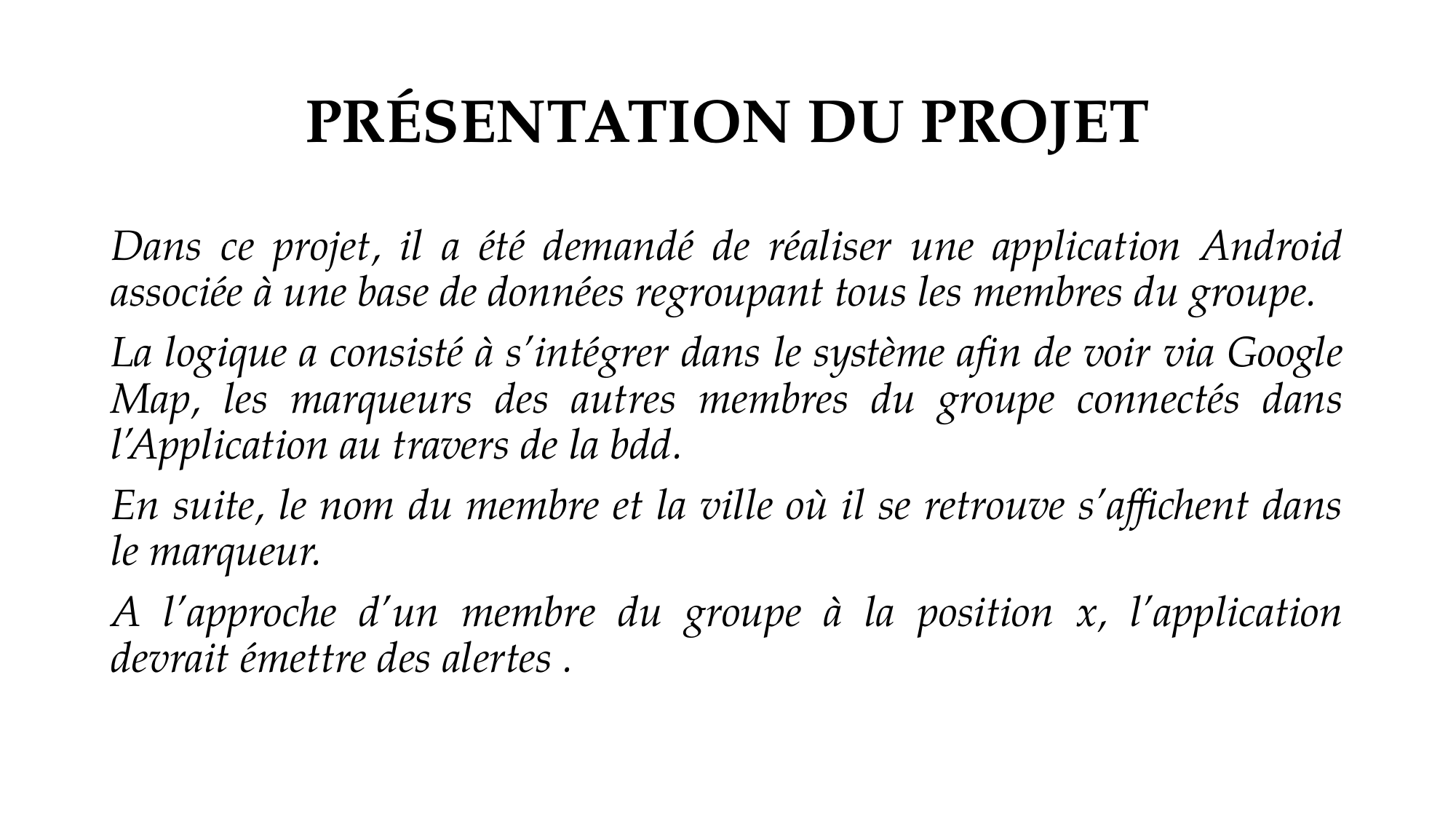

# PRÉSENTATION DU PROJET
Dans ce projet, il a été demandé de réaliser une application Android associée à une base de données regroupant tous les membres du groupe.
La logique a consisté à s’intégrer dans le système afin de voir via Google Map, les marqueurs des autres membres du groupe connectés dans l’Application au travers de la bdd.
En suite, le nom du membre et la ville où il se retrouve s’affichent dans le marqueur.
A l’approche d’un membre du groupe à la position x, l’application devrait émettre des alertes .